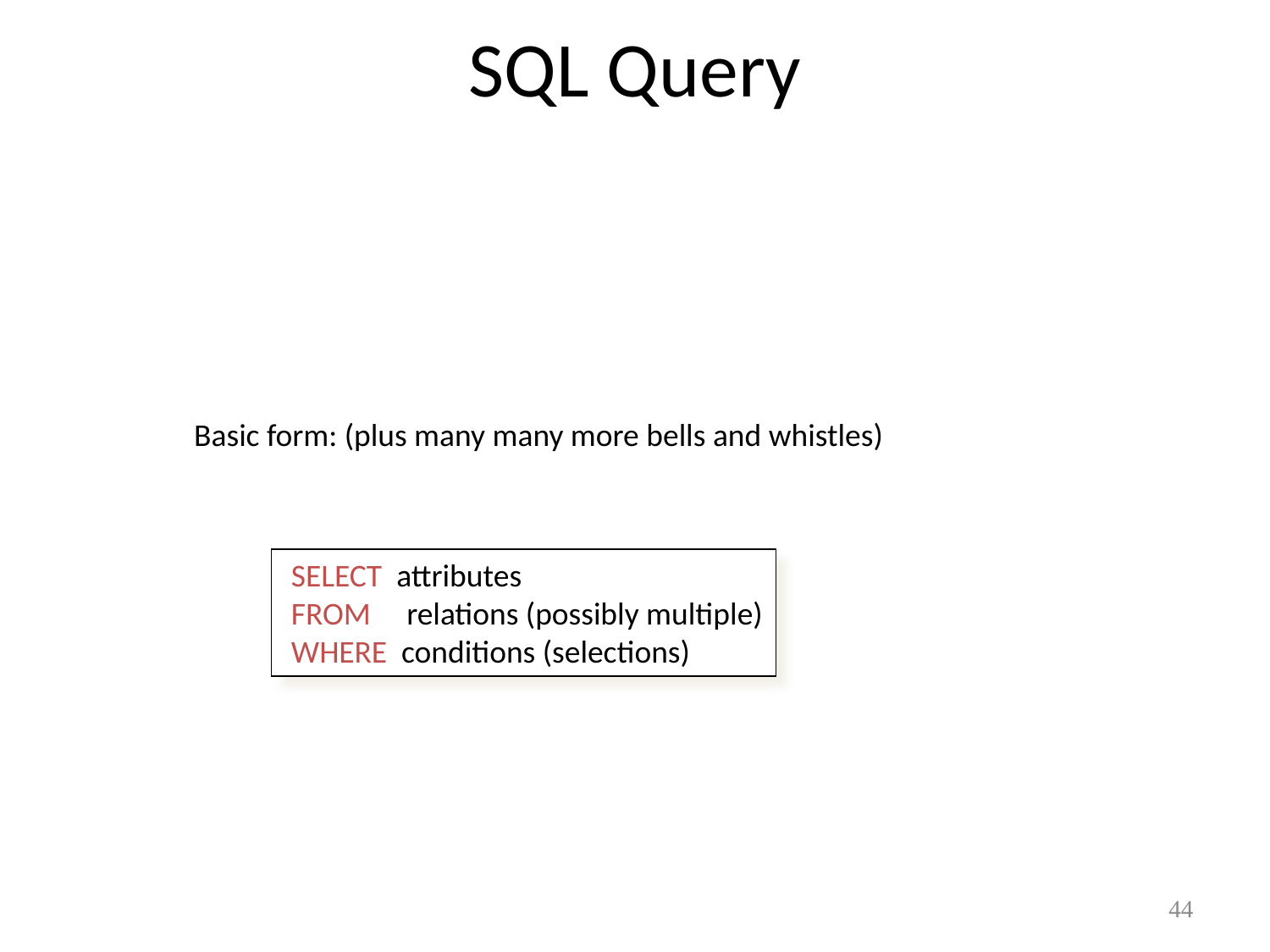

# SQL Query

Basic form: (plus many many more bells and whistles)

 SELECT  attributes
 FROM     relations (possibly multiple)
 WHERE  conditions (selections)
44